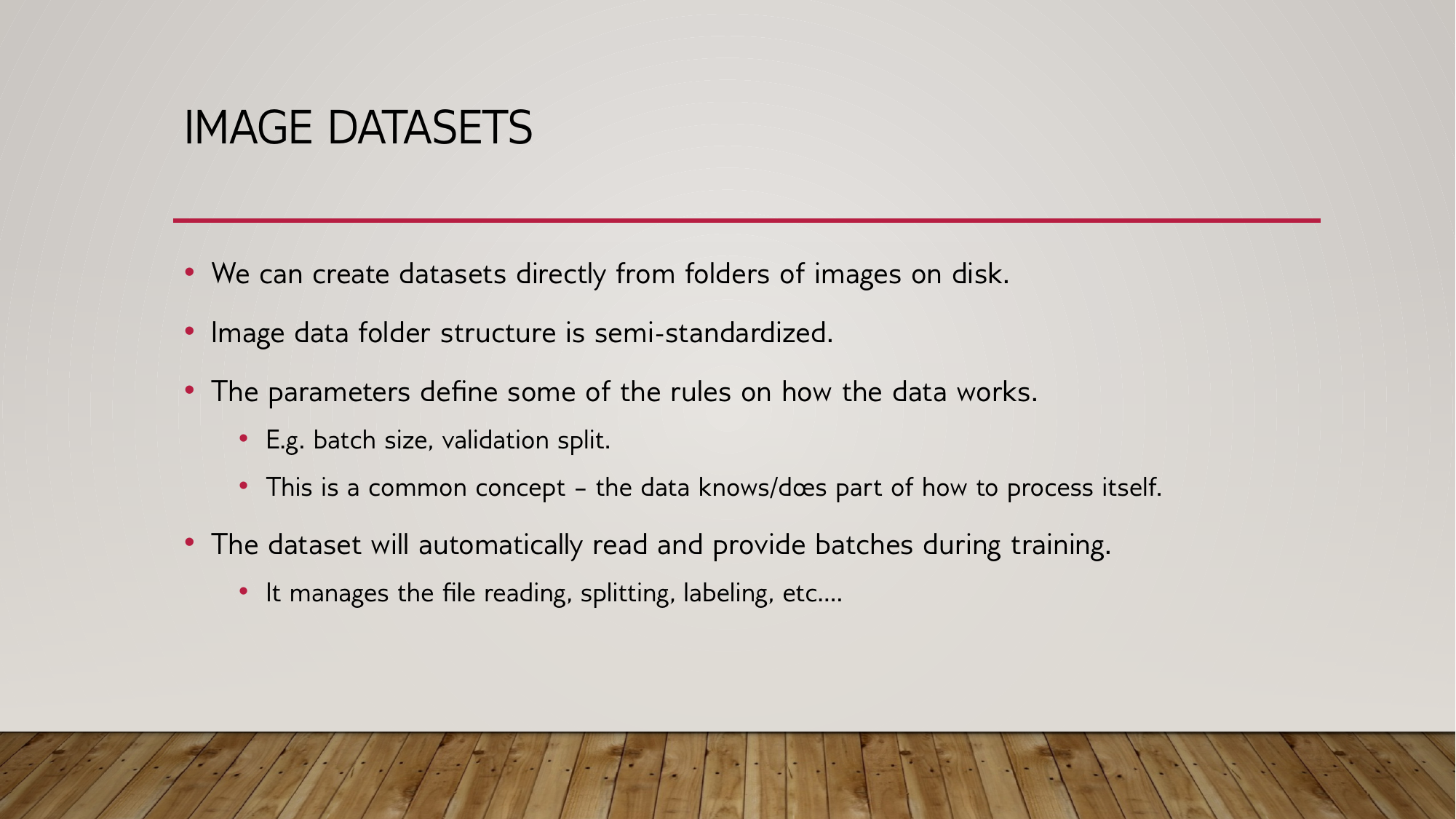

# Image Datasets
We can create datasets directly from folders of images on disk.
Image data folder structure is semi-standardized.
The parameters define some of the rules on how the data works.
E.g. batch size, validation split.
This is a common concept – the data knows/does part of how to process itself.
The dataset will automatically read and provide batches during training.
It manages the file reading, splitting, labeling, etc….